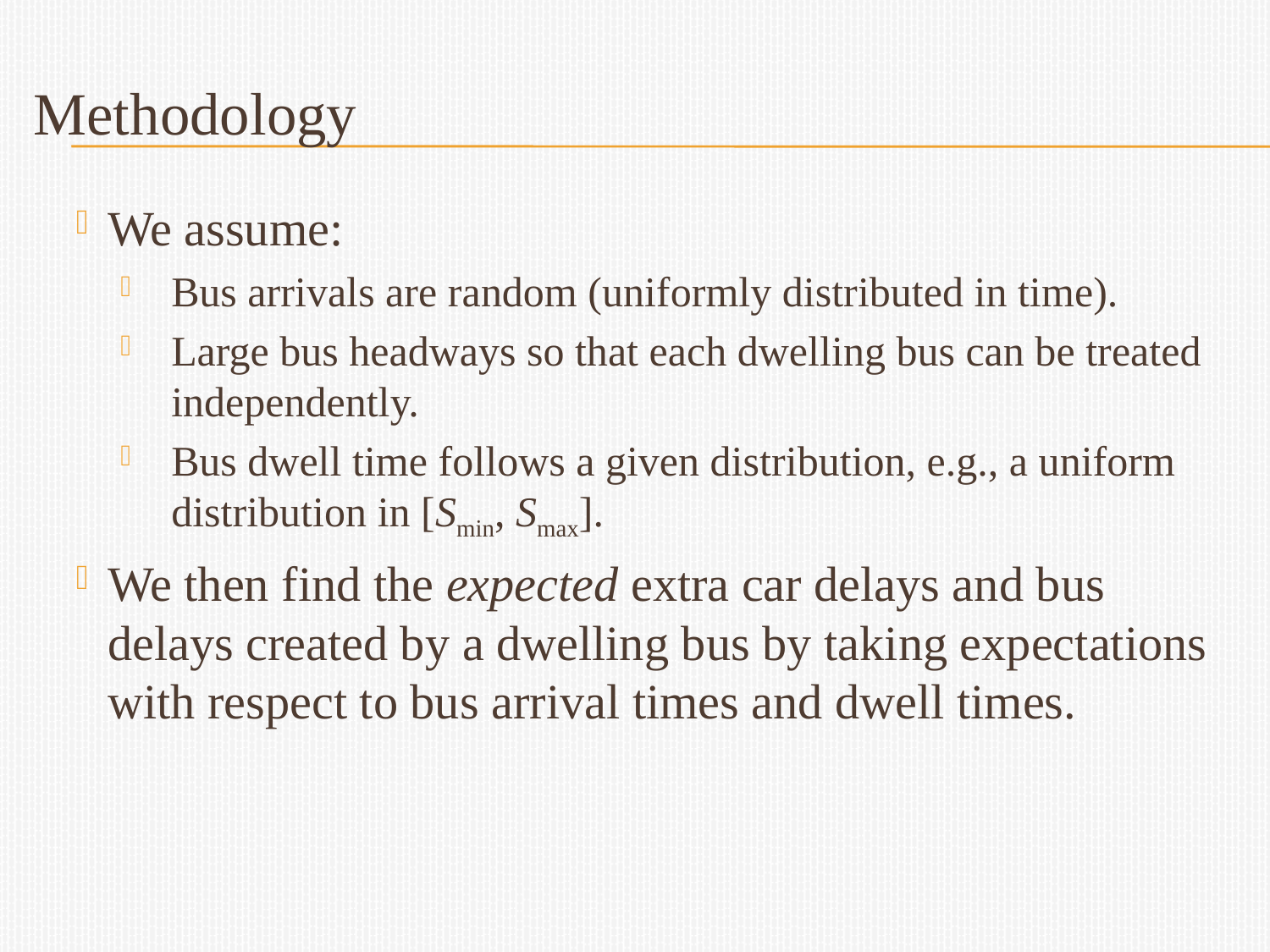

Methodology
We assume:
Bus arrivals are random (uniformly distributed in time).
Large bus headways so that each dwelling bus can be treated independently.
Bus dwell time follows a given distribution, e.g., a uniform distribution in [Smin, Smax].
We then find the expected extra car delays and bus delays created by a dwelling bus by taking expectations with respect to bus arrival times and dwell times.